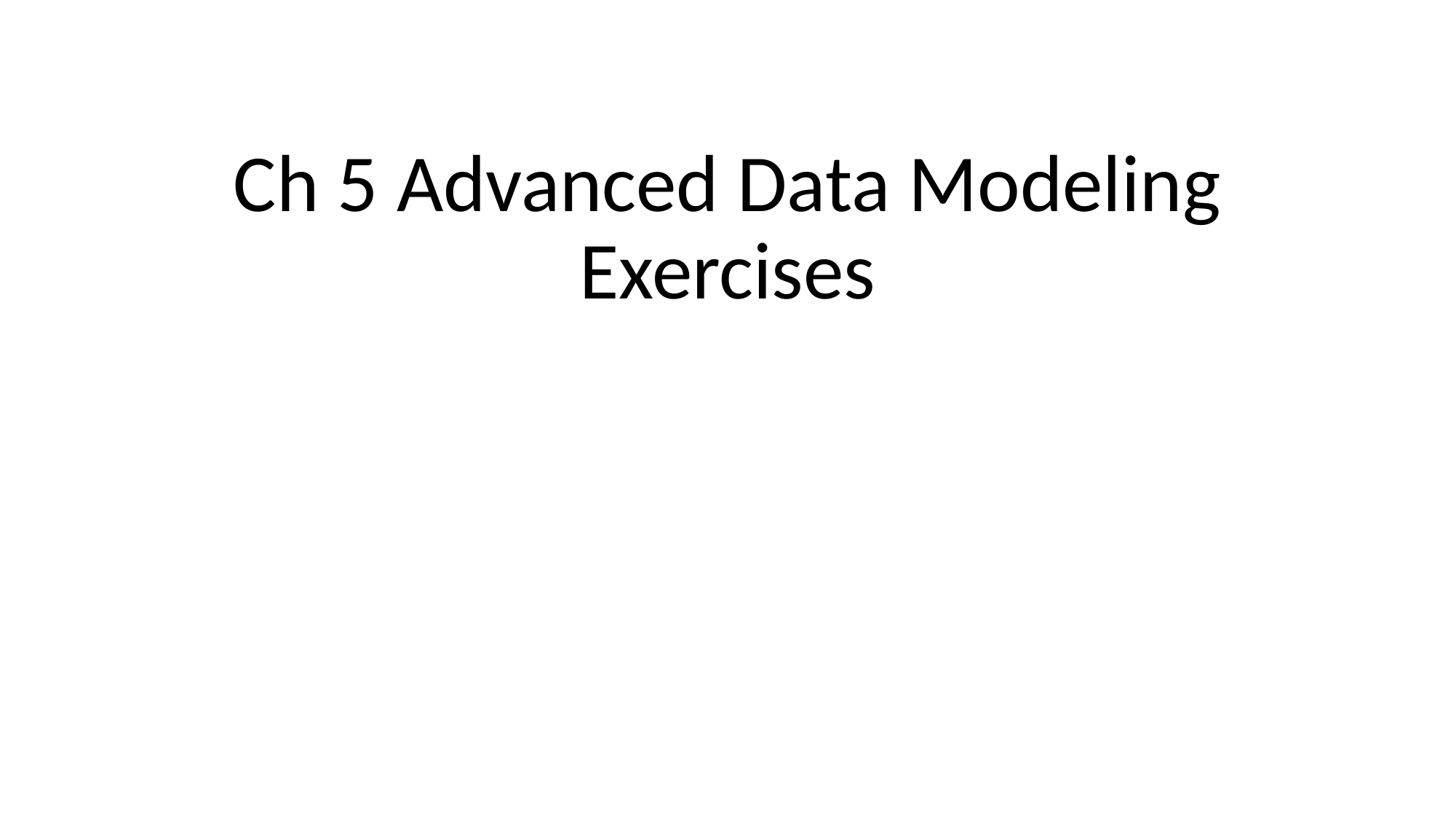

# Ch 5 Advanced Data Modeling Exercises